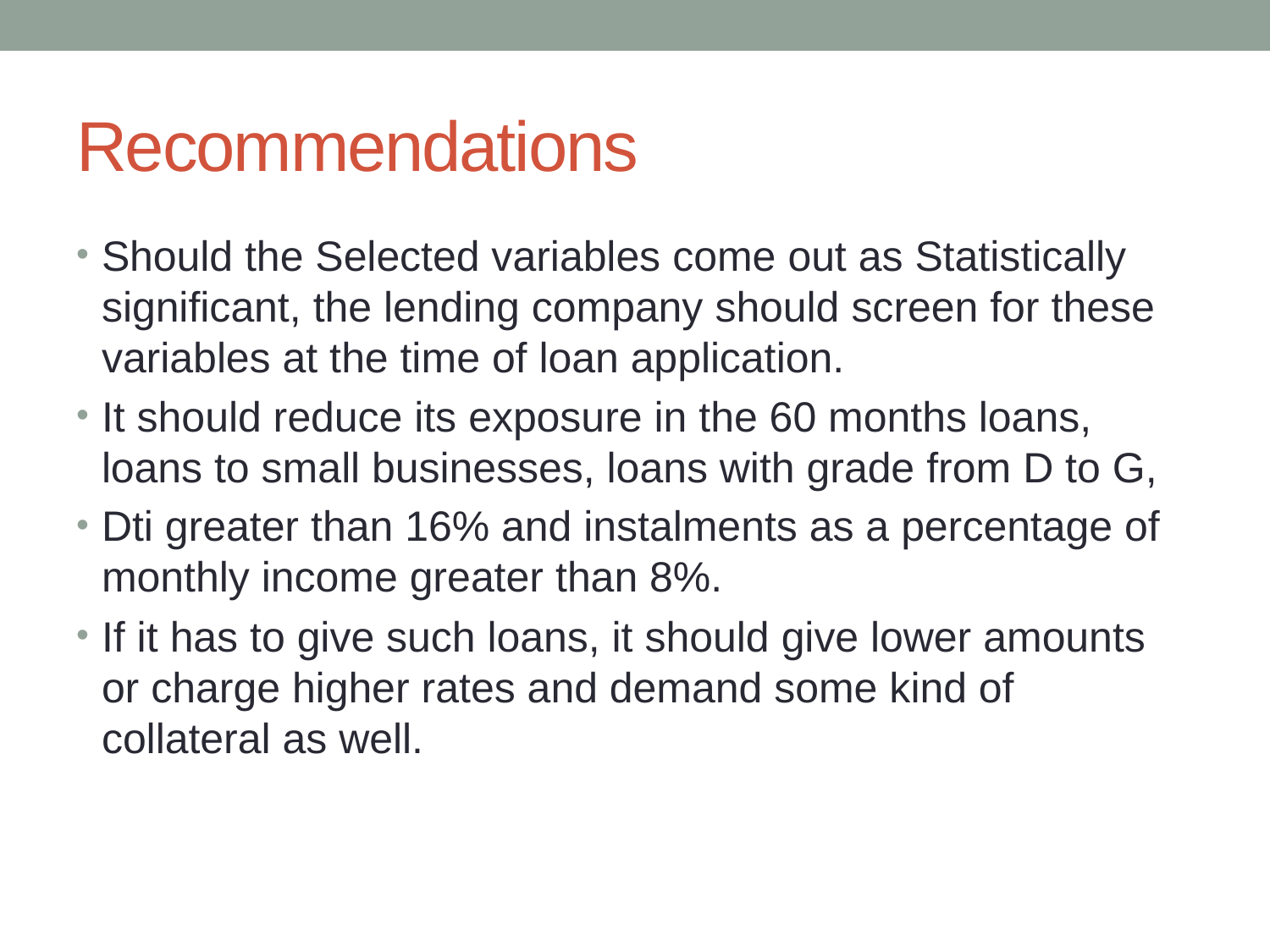

# Recommendations
Should the Selected variables come out as Statistically significant, the lending company should screen for these variables at the time of loan application.
It should reduce its exposure in the 60 months loans, loans to small businesses, loans with grade from D to G,
Dti greater than 16% and instalments as a percentage of monthly income greater than 8%.
If it has to give such loans, it should give lower amounts or charge higher rates and demand some kind of collateral as well.